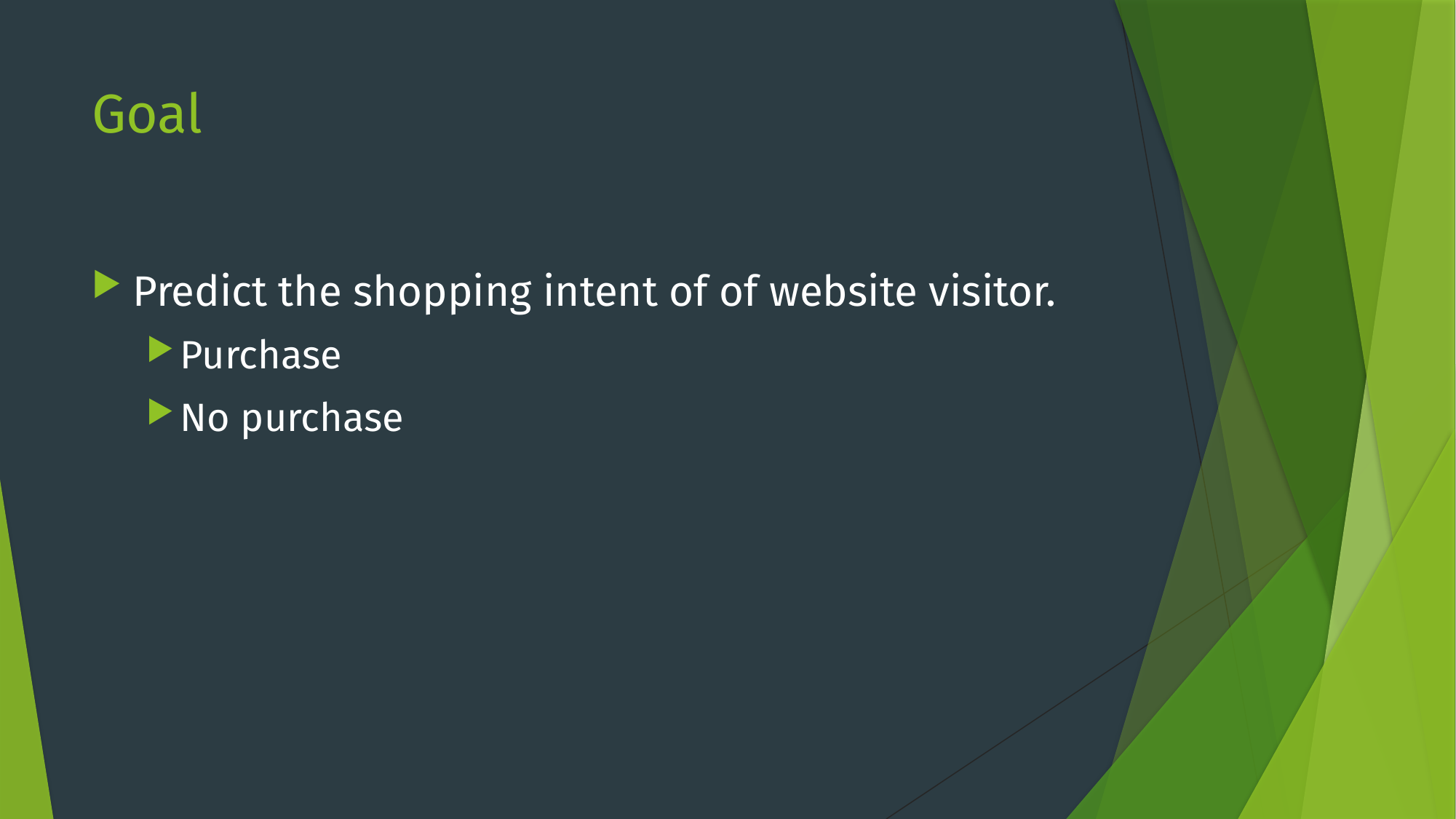

# Goal
Predict the shopping intent of of website visitor.
Purchase
No purchase